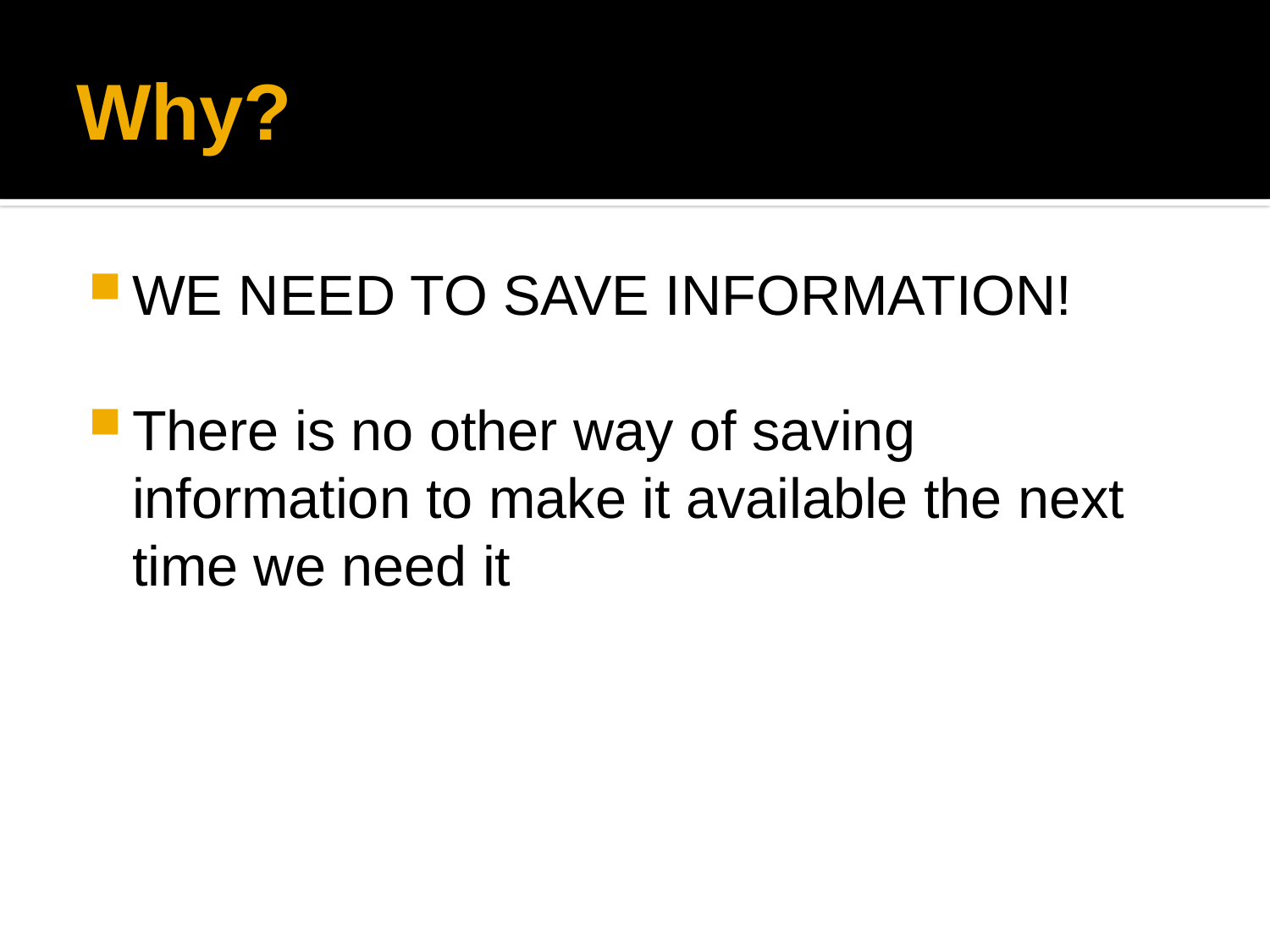

# Why?
WE NEED TO SAVE INFORMATION!

There is no other way of saving information to make it available the next time we need it